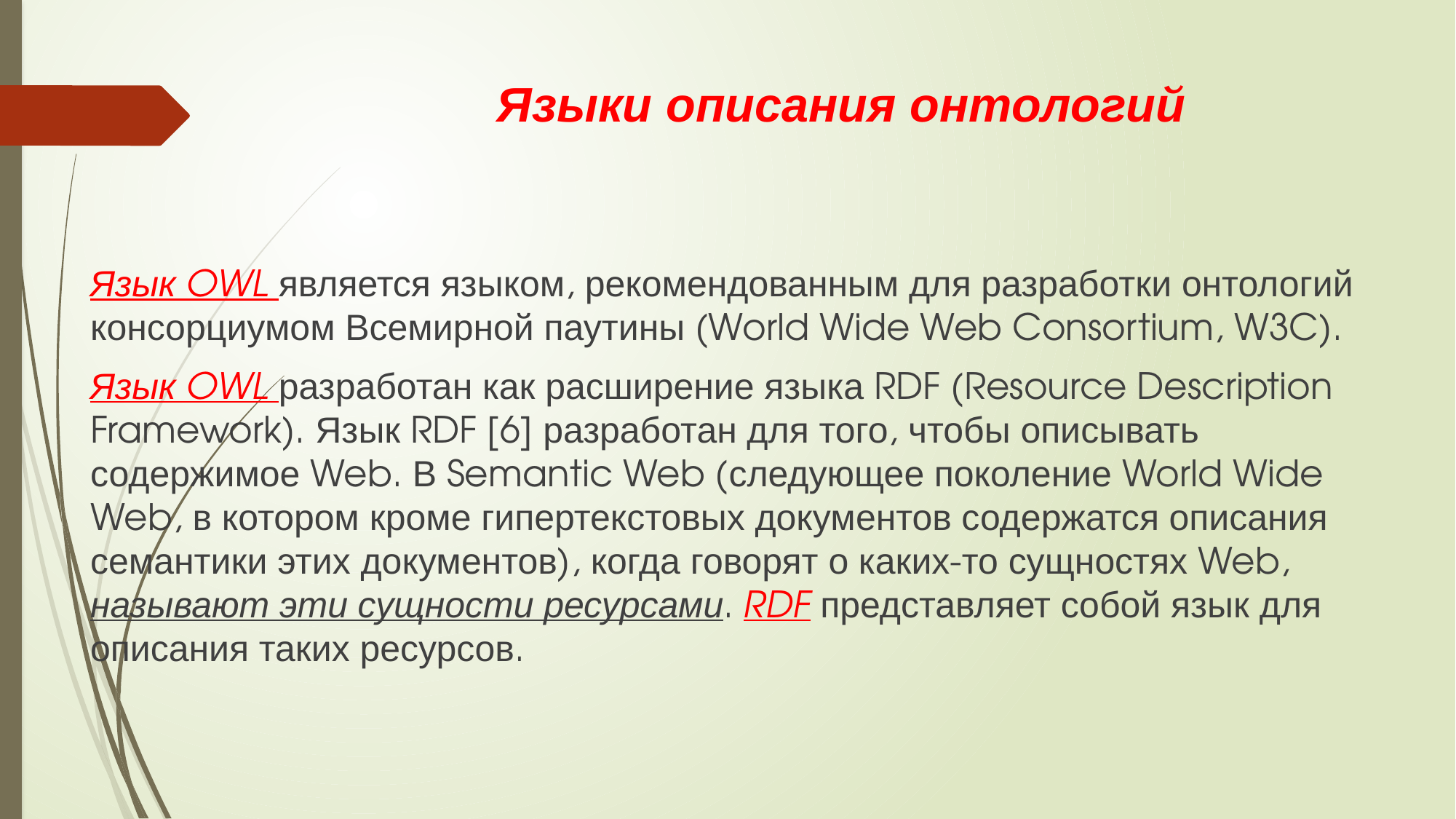

# Языки описания онтологий
Язык OWL является языком, рекомендованным для разработки онтологий консорциумом Всемирной паутины (World Wide Web Consortium, W3C).
Язык OWL разработан как расширение языка RDF (Resource Description Framework). Язык RDF [6] разработан для того, чтобы описывать содержимое Web. В Semantic Web (следующее поколение World Wide Web, в котором кроме гипертекстовых документов содержатся описания семантики этих документов), когда говорят о каких-то сущностях Web, называют эти сущности ресурсами. RDF представляет собой язык для описания таких ресурсов.